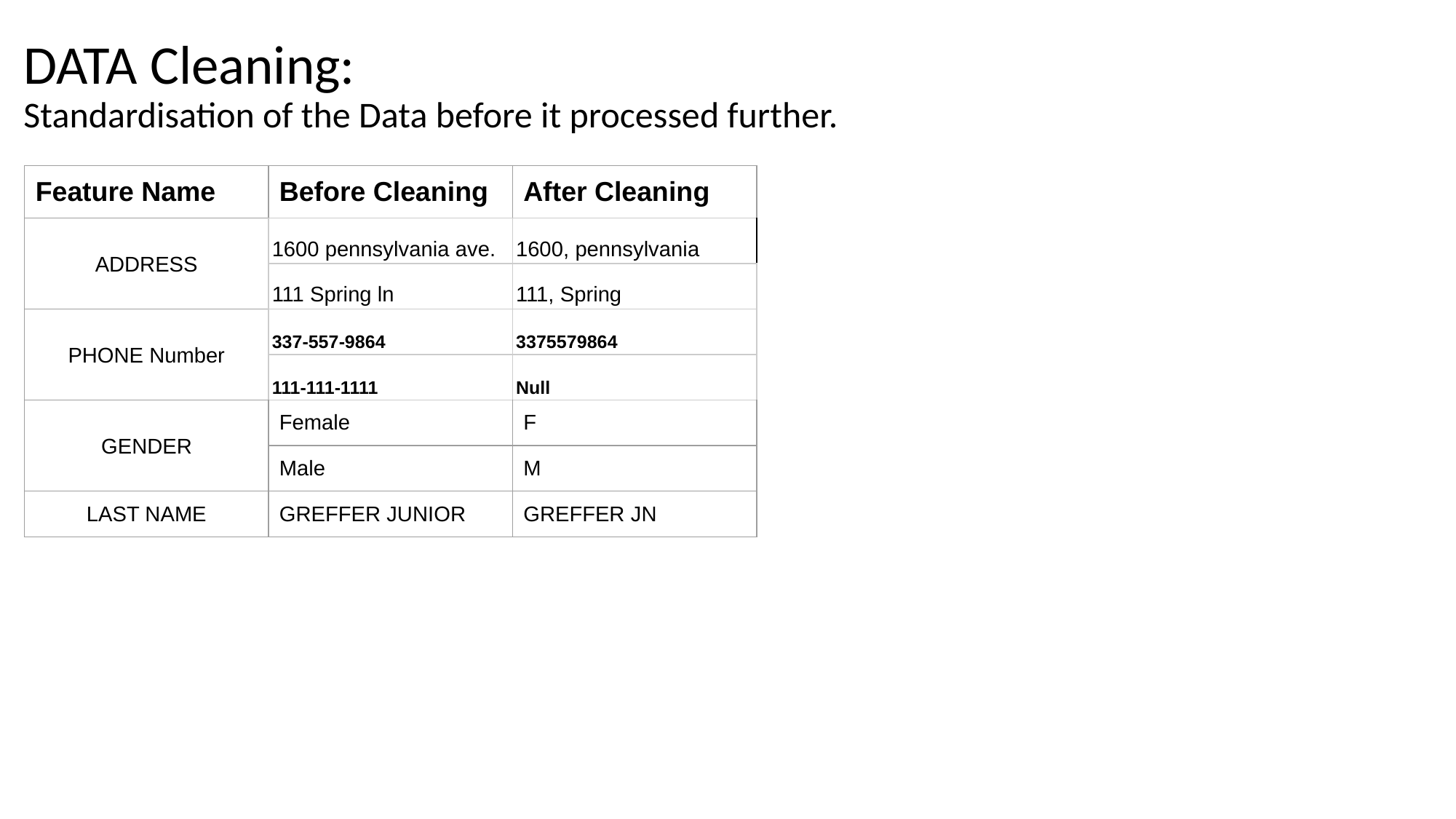

# DATA Cleaning:
Standardisation of the Data before it processed further.
| Feature Name | Before Cleaning | After Cleaning |
| --- | --- | --- |
| ADDRESS | 1600 pennsylvania ave. | 1600, pennsylvania |
|  | 111 Spring ln | 111, Spring |
| PHONE Number | 337-557-9864 | 3375579864 |
|  | 111-111-1111 | Null |
| GENDER | Female | F |
|  | Male | M |
| LAST NAME | GREFFER JUNIOR | GREFFER JN |